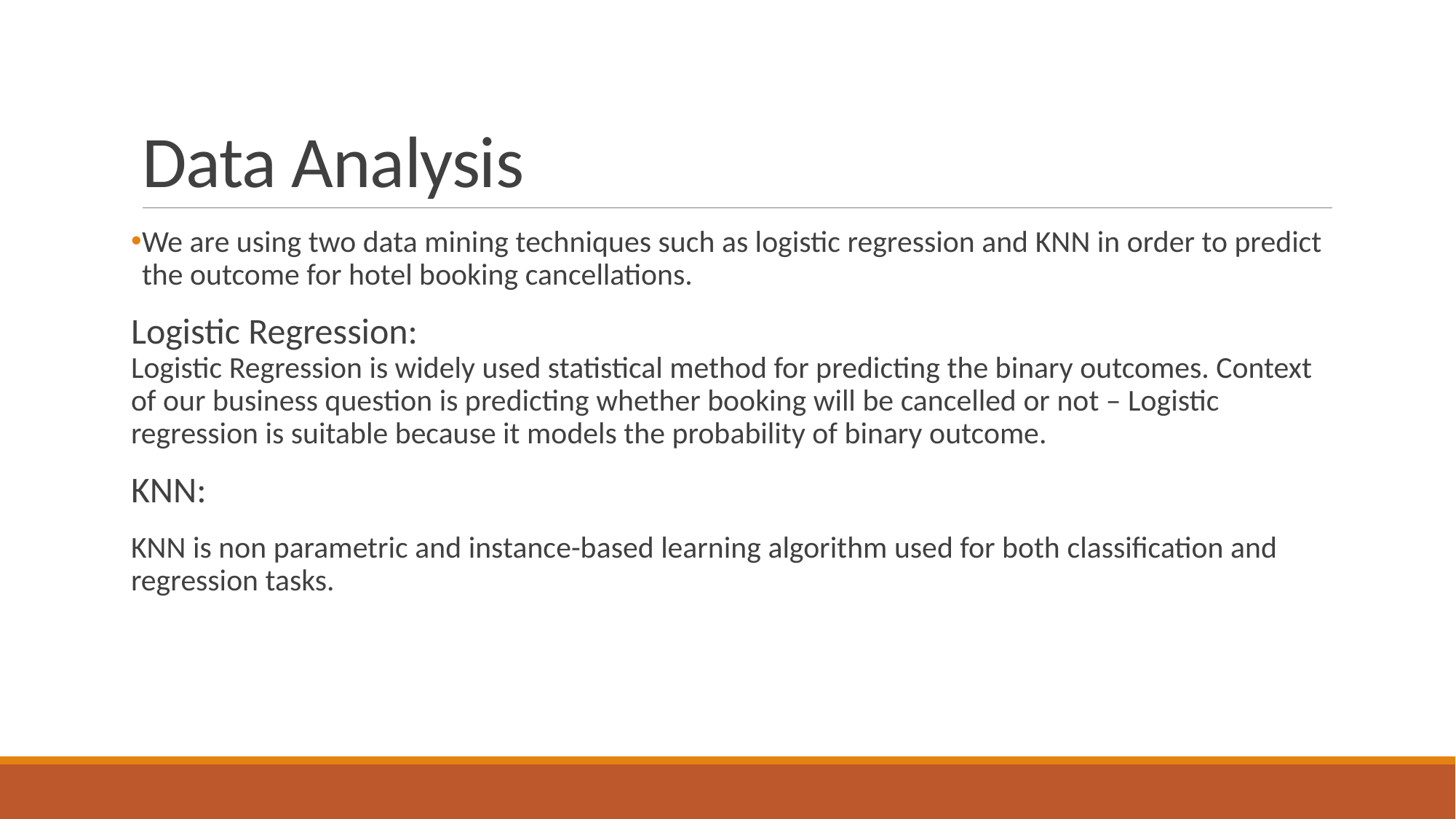

# Data Analysis
We are using two data mining techniques such as logistic regression and KNN in order to predict the outcome for hotel booking cancellations.
Logistic Regression:
Logistic Regression is widely used statistical method for predicting the binary outcomes. Context of our business question is predicting whether booking will be cancelled or not – Logistic regression is suitable because it models the probability of binary outcome.
KNN:
KNN is non parametric and instance-based learning algorithm used for both classification and regression tasks.